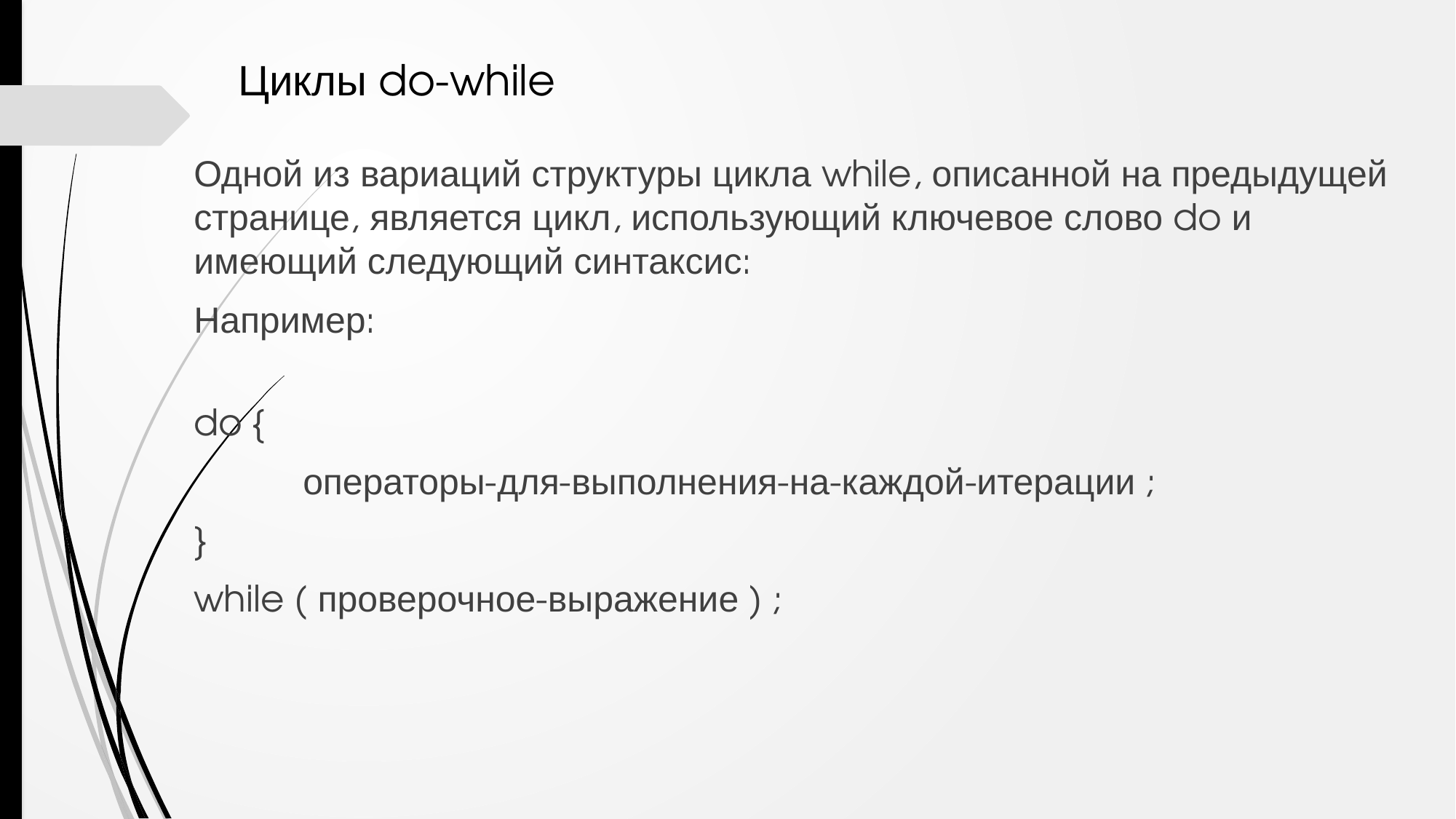

Циклы do-while
Одной из вариаций структуры цикла while, описанной на предыдущей странице, является цикл, использующий ключевое слово do и имеющий следующий синтаксис:
Например:
do {
	операторы-для-выполнения-на-каждой-итерации ;
}
while ( проверочное-выражение ) ;